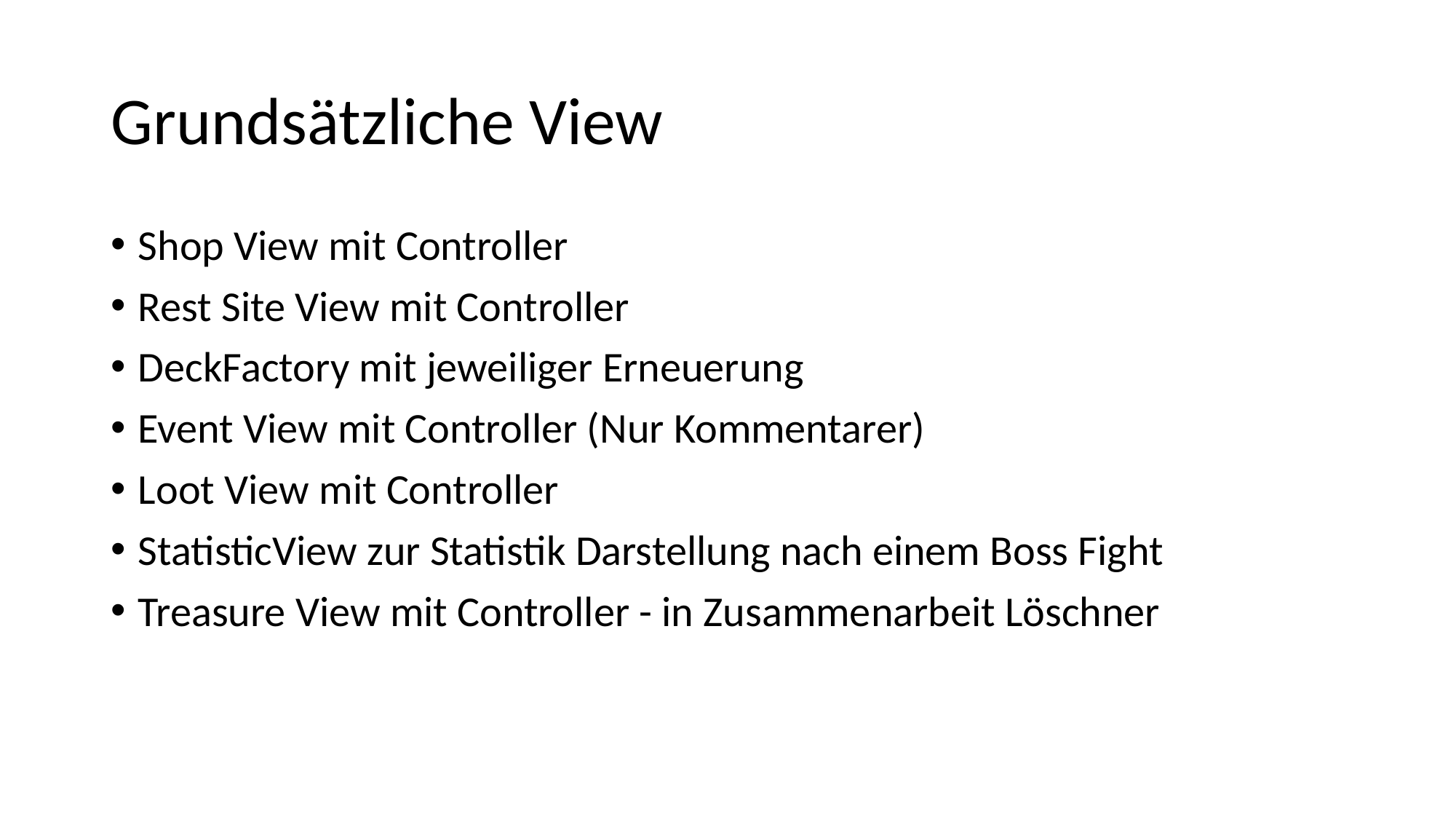

# Grundsätzliche View
Shop View mit Controller
Rest Site View mit Controller
DeckFactory mit jeweiliger Erneuerung
Event View mit Controller (Nur Kommentarer)
Loot View mit Controller
StatisticView zur Statistik Darstellung nach einem Boss Fight
Treasure View mit Controller - in Zusammenarbeit Löschner